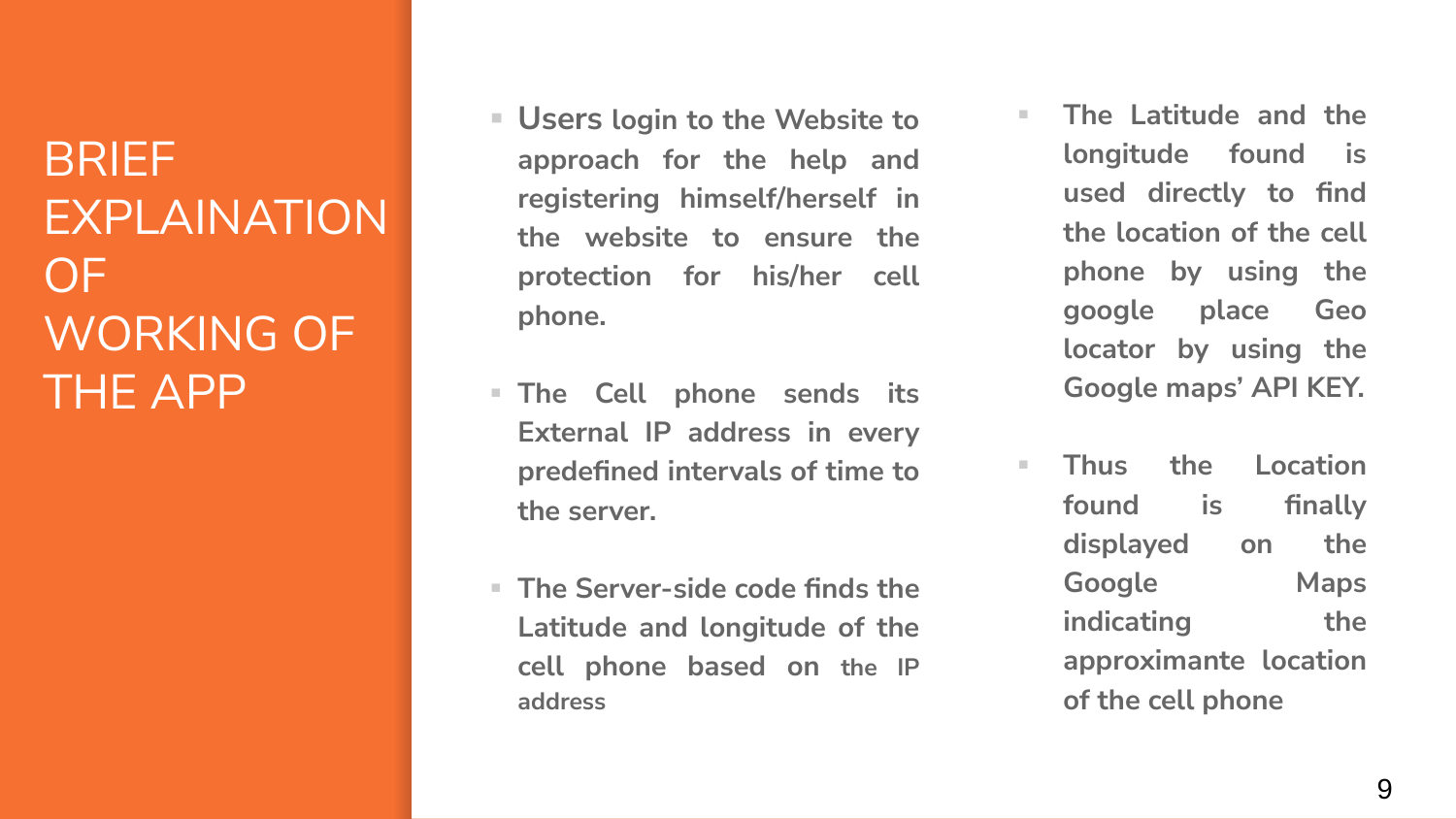

Users login to the Website to approach for the help and registering himself/herself in the website to ensure the protection for his/her cell phone.

The Cell phone sends its External IP address in every predefined intervals of time to the server.

The Server-side code finds the Latitude and longitude of the cell phone based on the IP address

The Latitude and the longitude found is used directly to find the location of the cell phone by using the google place Geo locator by using the Google maps’ API KEY.

Thus the Location found is finally displayed on the Google Maps indicating the approximante location of the cell phone
# BRIEF EXPLAINATION OF WORKING OF THE APP
9